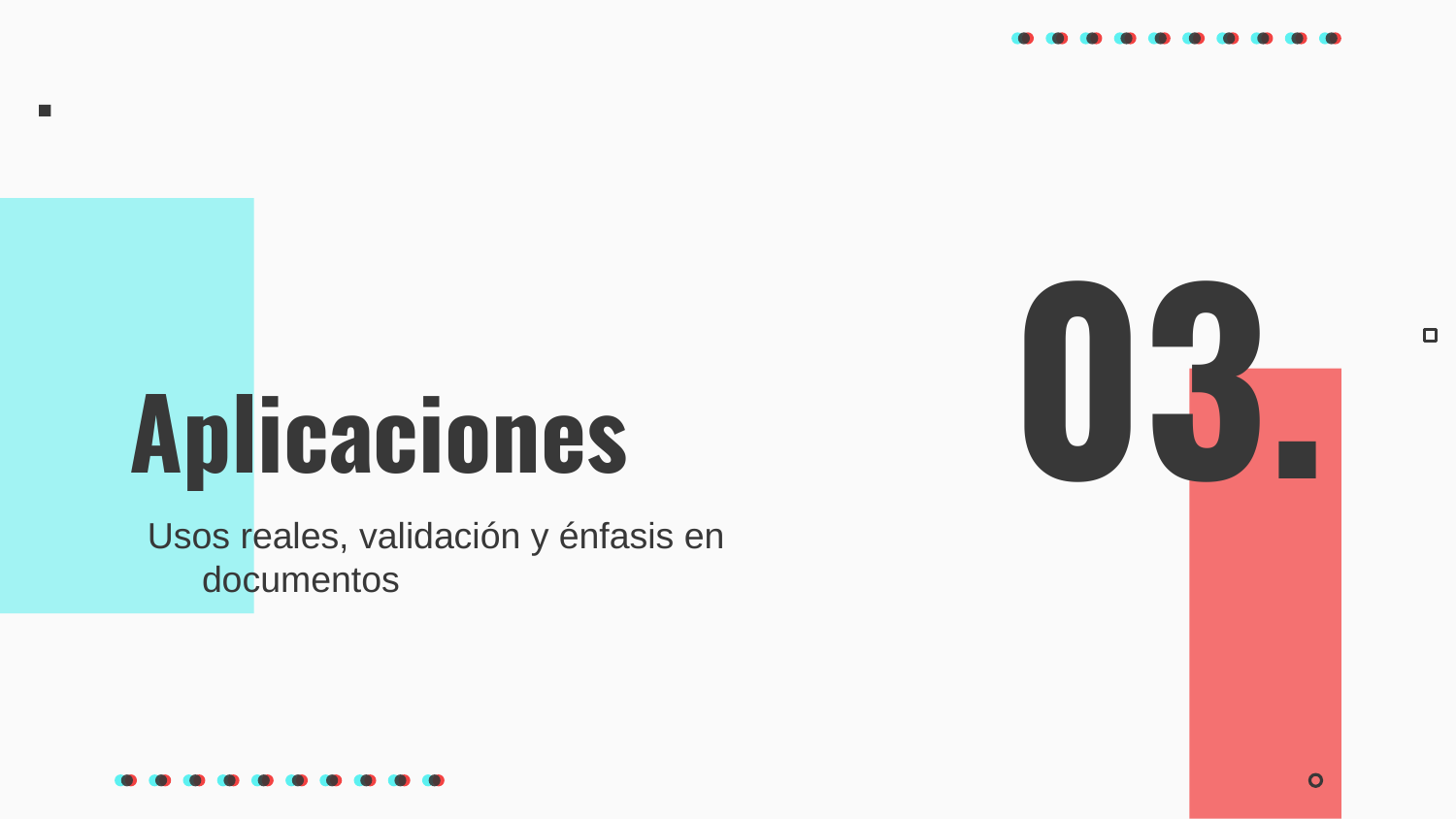

Aplicaciones
# 03.
Usos reales, validación y énfasis en documentos